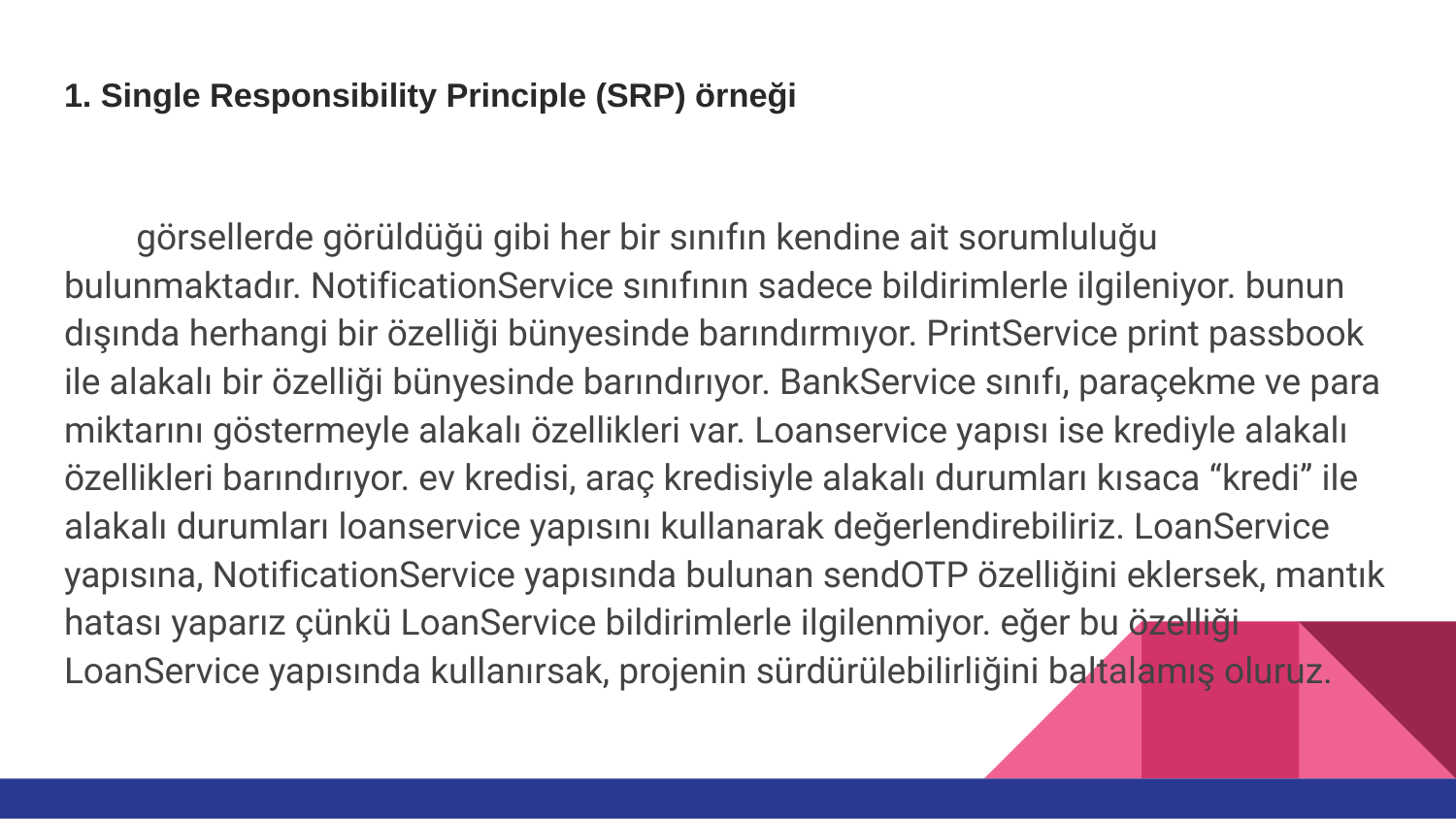

# 1. Single Responsibility Principle (SRP) örneği
görsellerde görüldüğü gibi her bir sınıfın kendine ait sorumluluğu bulunmaktadır. NotificationService sınıfının sadece bildirimlerle ilgileniyor. bunun dışında herhangi bir özelliği bünyesinde barındırmıyor. PrintService print passbook ile alakalı bir özelliği bünyesinde barındırıyor. BankService sınıfı, paraçekme ve para miktarını göstermeyle alakalı özellikleri var. Loanservice yapısı ise krediyle alakalı özellikleri barındırıyor. ev kredisi, araç kredisiyle alakalı durumları kısaca “kredi” ile alakalı durumları loanservice yapısını kullanarak değerlendirebiliriz. LoanService yapısına, NotificationService yapısında bulunan sendOTP özelliğini eklersek, mantık hatası yaparız çünkü LoanService bildirimlerle ilgilenmiyor. eğer bu özelliği LoanService yapısında kullanırsak, projenin sürdürülebilirliğini baltalamış oluruz.